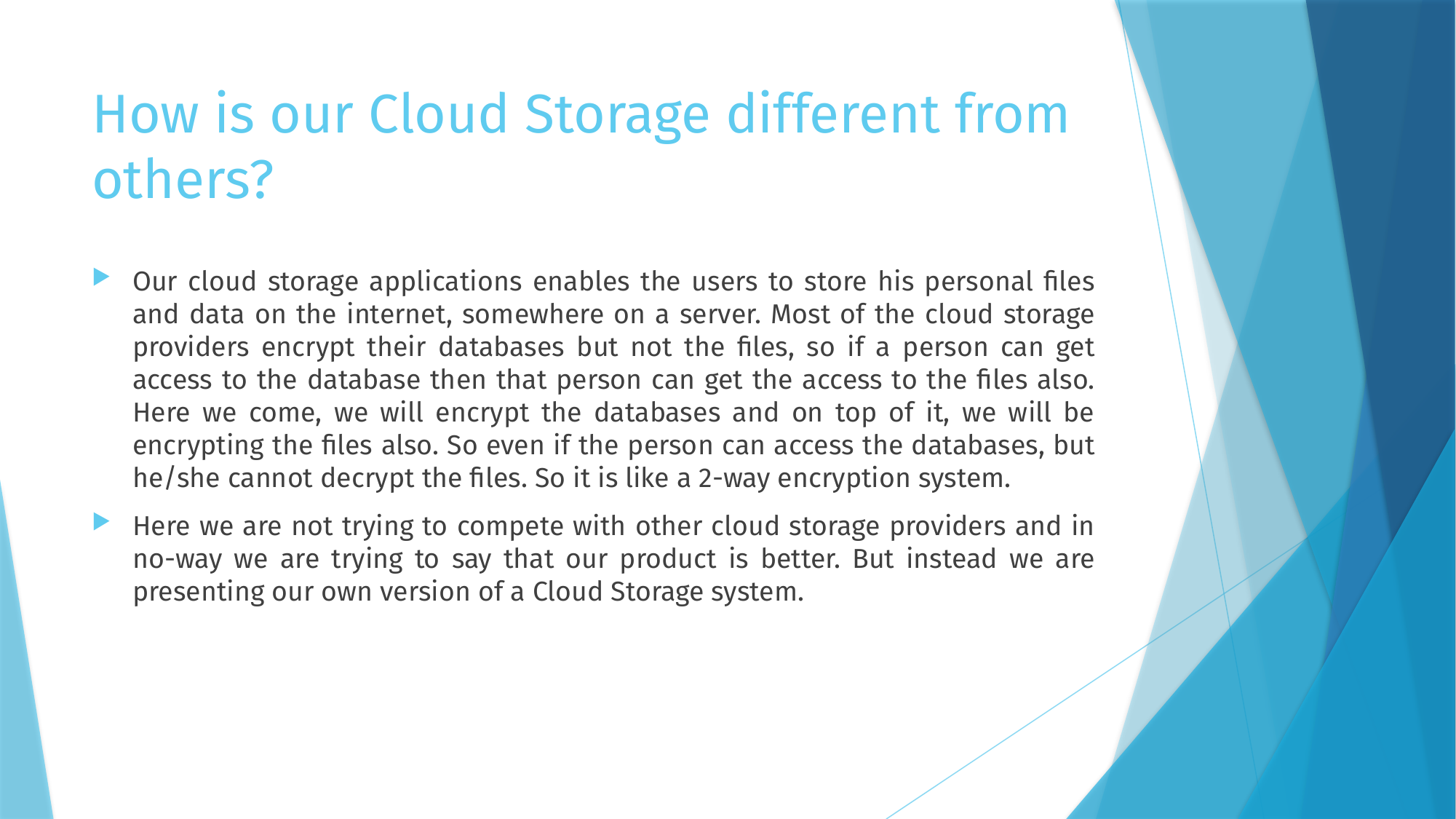

# How is our Cloud Storage different from others?
Our cloud storage applications enables the users to store his personal files and data on the internet, somewhere on a server. Most of the cloud storage providers encrypt their databases but not the files, so if a person can get access to the database then that person can get the access to the files also. Here we come, we will encrypt the databases and on top of it, we will be encrypting the files also. So even if the person can access the databases, but he/she cannot decrypt the files. So it is like a 2-way encryption system.
Here we are not trying to compete with other cloud storage providers and in no-way we are trying to say that our product is better. But instead we are presenting our own version of a Cloud Storage system.